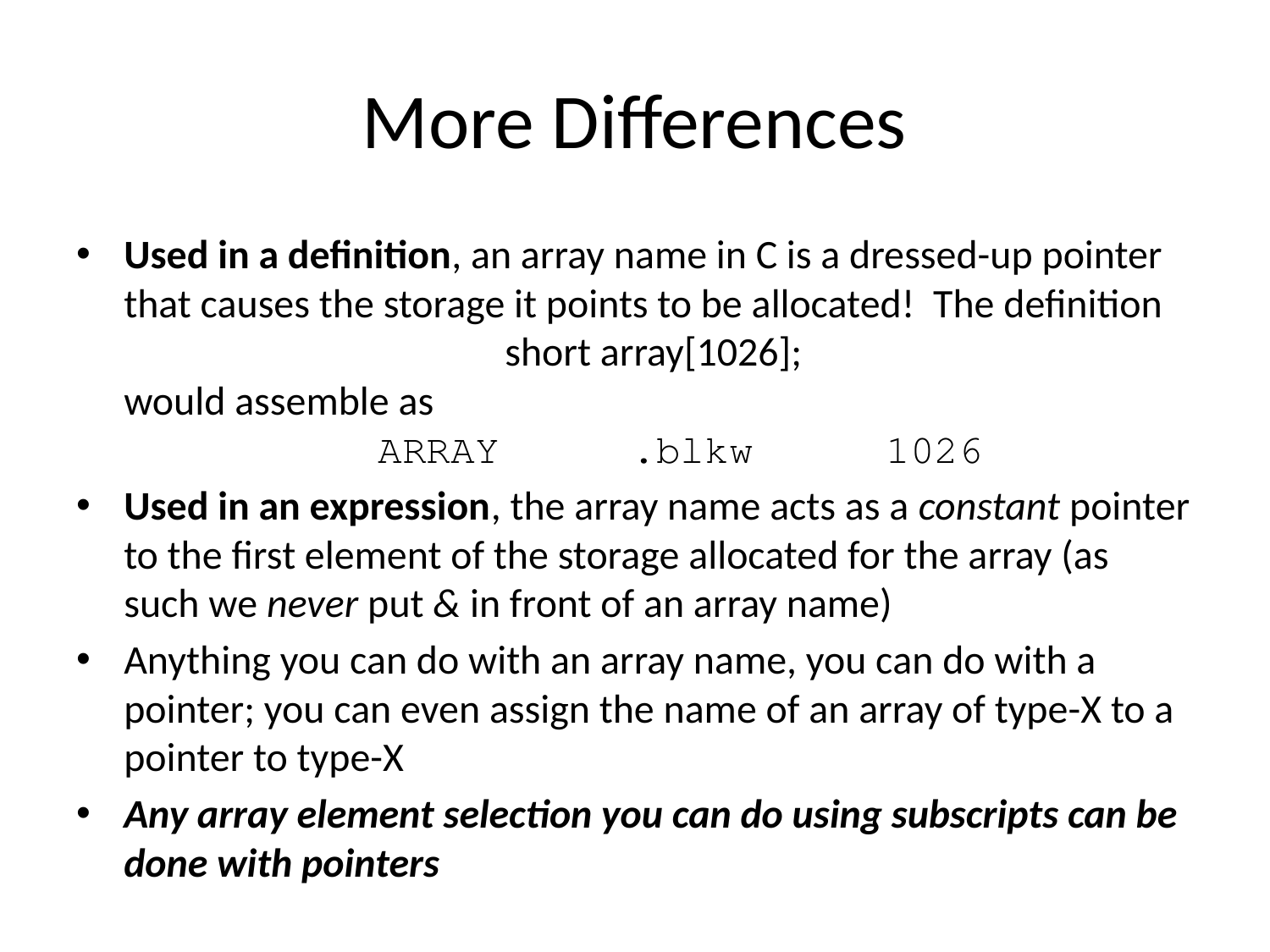

# More Differences
Used in a definition, an array name in C is a dressed-up pointer that causes the storage it points to be allocated!  The definition
			short array[1026];
would assemble as
  		ARRAY		.blkw		1026
Used in an expression, the array name acts as a constant pointer to the first element of the storage allocated for the array (as such we never put & in front of an array name)
Anything you can do with an array name, you can do with a pointer; you can even assign the name of an array of type-X to a pointer to type-X
Any array element selection you can do using subscripts can be done with pointers